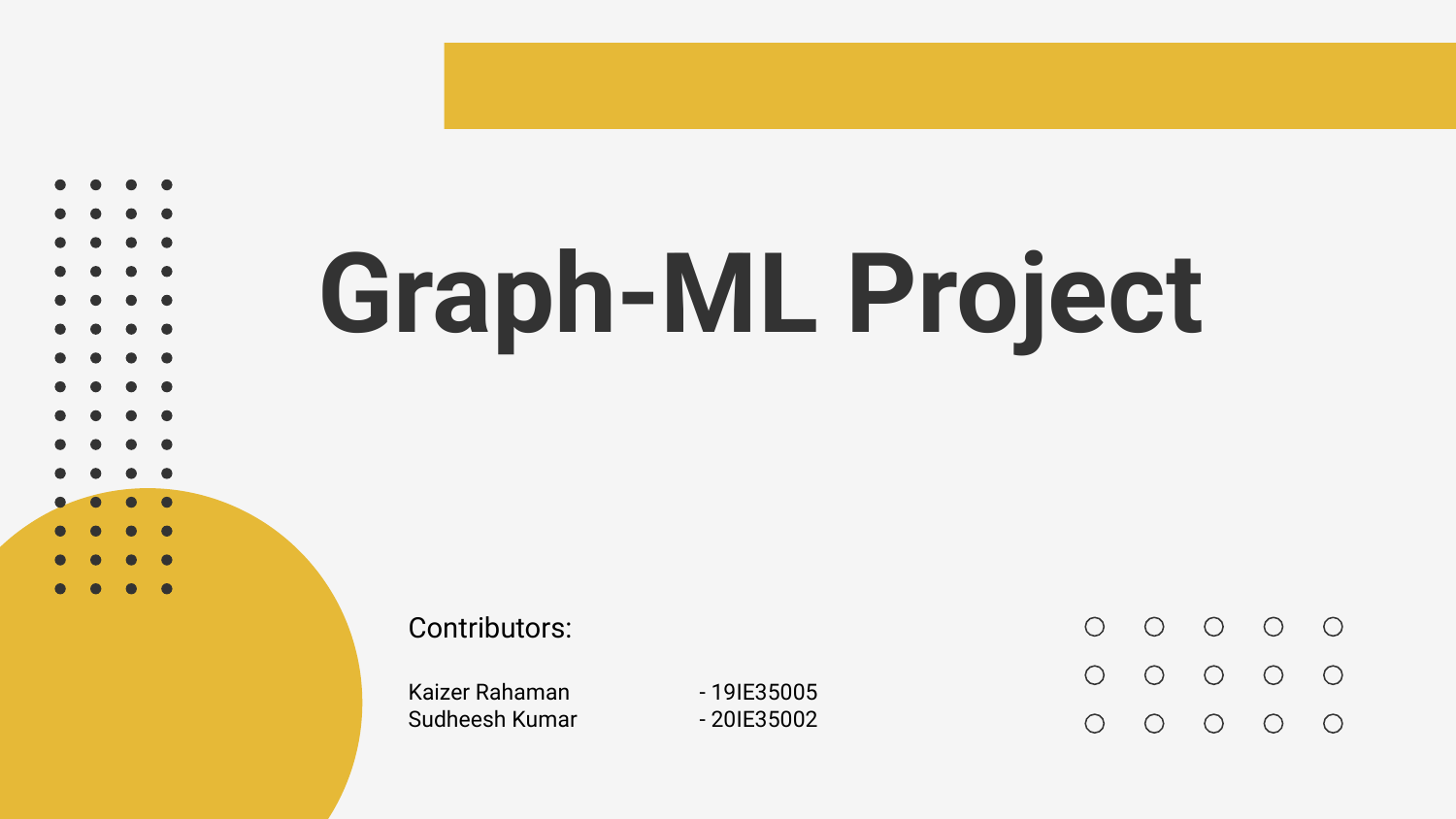

# Graph-ML Project

Contributors:

Kaizer Rahaman 	- 19IE35005
Sudheesh Kumar 	- 20IE35002